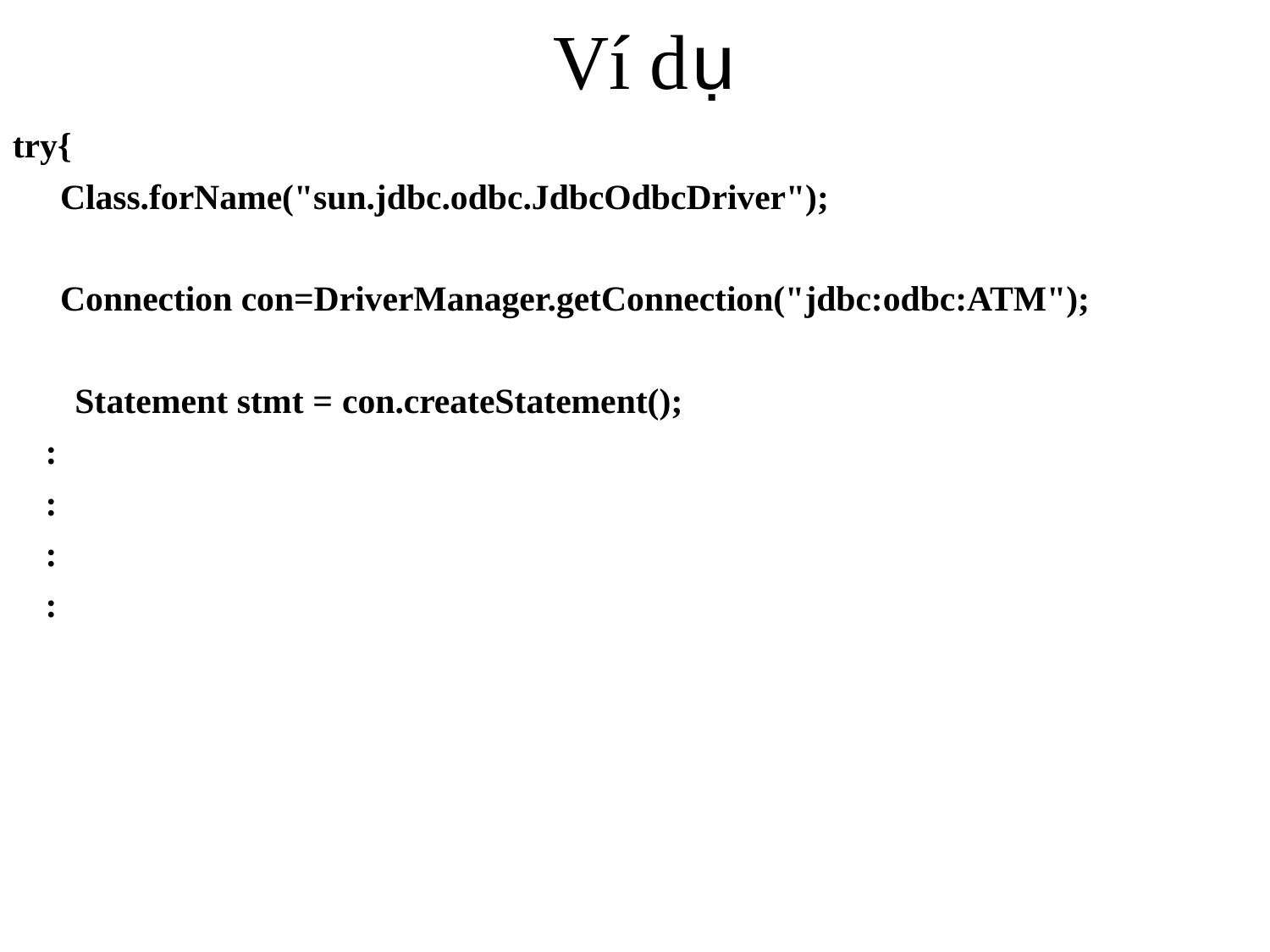

# Ví dụ
try{
Class.forName("sun.jdbc.odbc.JdbcOdbcDriver");
Connection con=DriverManager.getConnection("jdbc:odbc:ATM");  Statement stmt = con.createStatement();
:
:
:
: